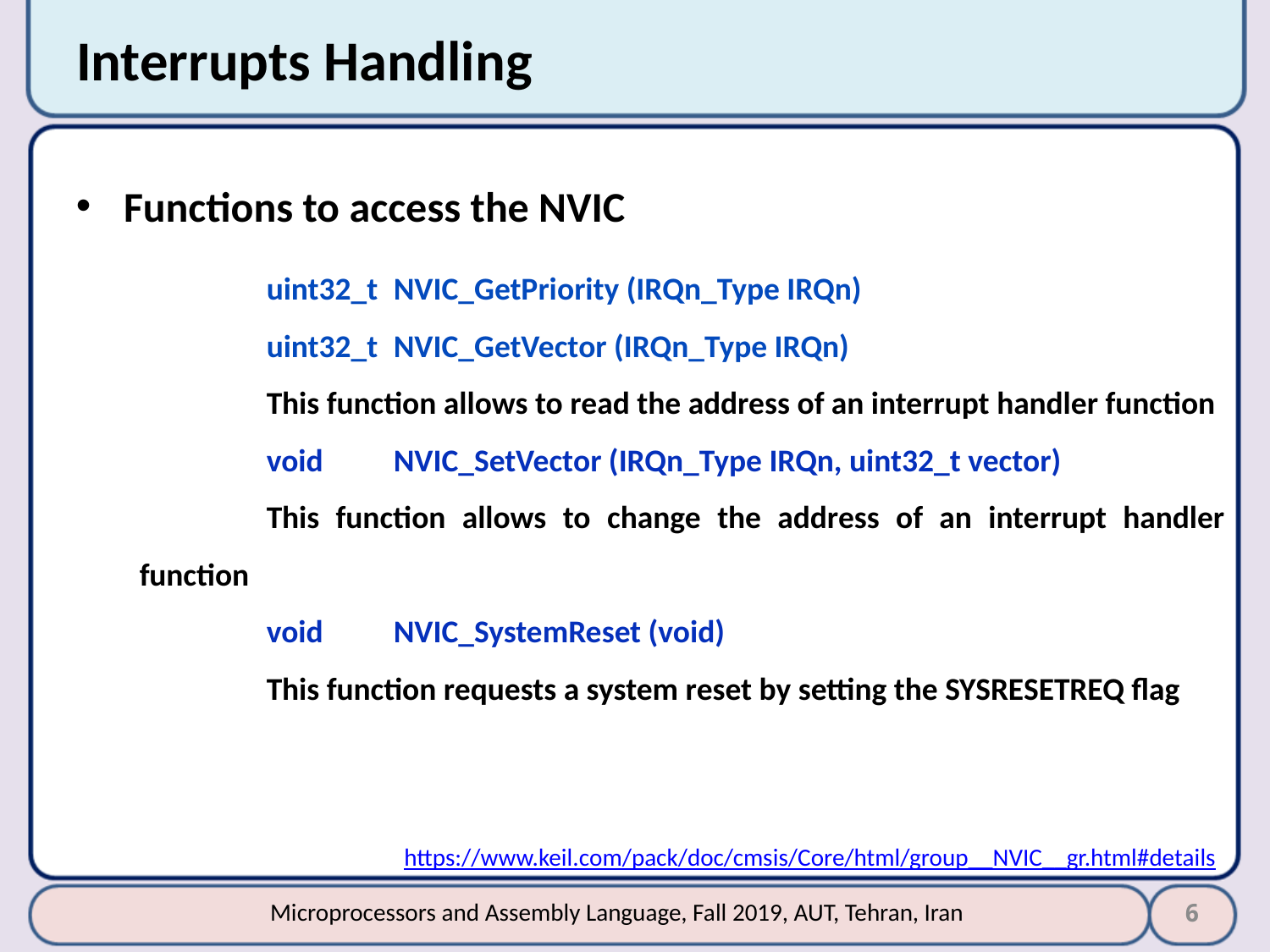

# Interrupts Handling

Functions to access the NVIC
	uint32_t 	NVIC_GetPriority (IRQn_Type IRQn)
	uint32_t 	NVIC_GetVector (IRQn_Type IRQn)
	This function allows to read the address of an interrupt handler function
	void 	NVIC_SetVector (IRQn_Type IRQn, uint32_t vector)
	This function allows to change the address of an interrupt handler function
	void 	NVIC_SystemReset (void)
	This function requests a system reset by setting the SYSRESETREQ flag
https://www.keil.com/pack/doc/cmsis/Core/html/group__NVIC__gr.html#details
6
Microprocessors and Assembly Language, Fall 2019, AUT, Tehran, Iran